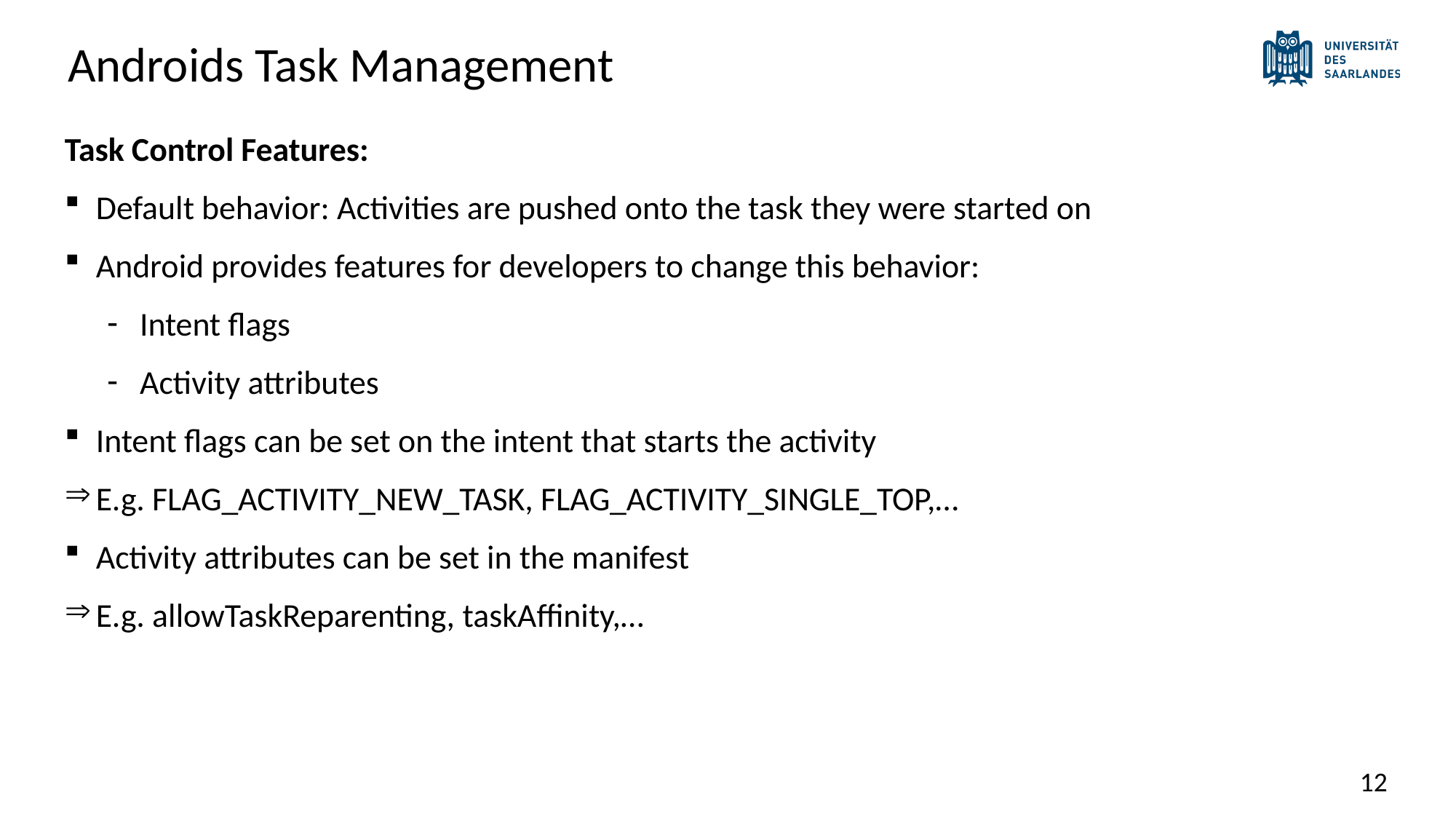

# Androids Task Management
Task Control Features:
Default behavior: Activities are pushed onto the task they were started on
Android provides features for developers to change this behavior:
Intent flags
Activity attributes
Intent flags can be set on the intent that starts the activity
E.g. FLAG_ACTIVITY_NEW_TASK, FLAG_ACTIVITY_SINGLE_TOP,…
Activity attributes can be set in the manifest
E.g. allowTaskReparenting, taskAffinity,…
12